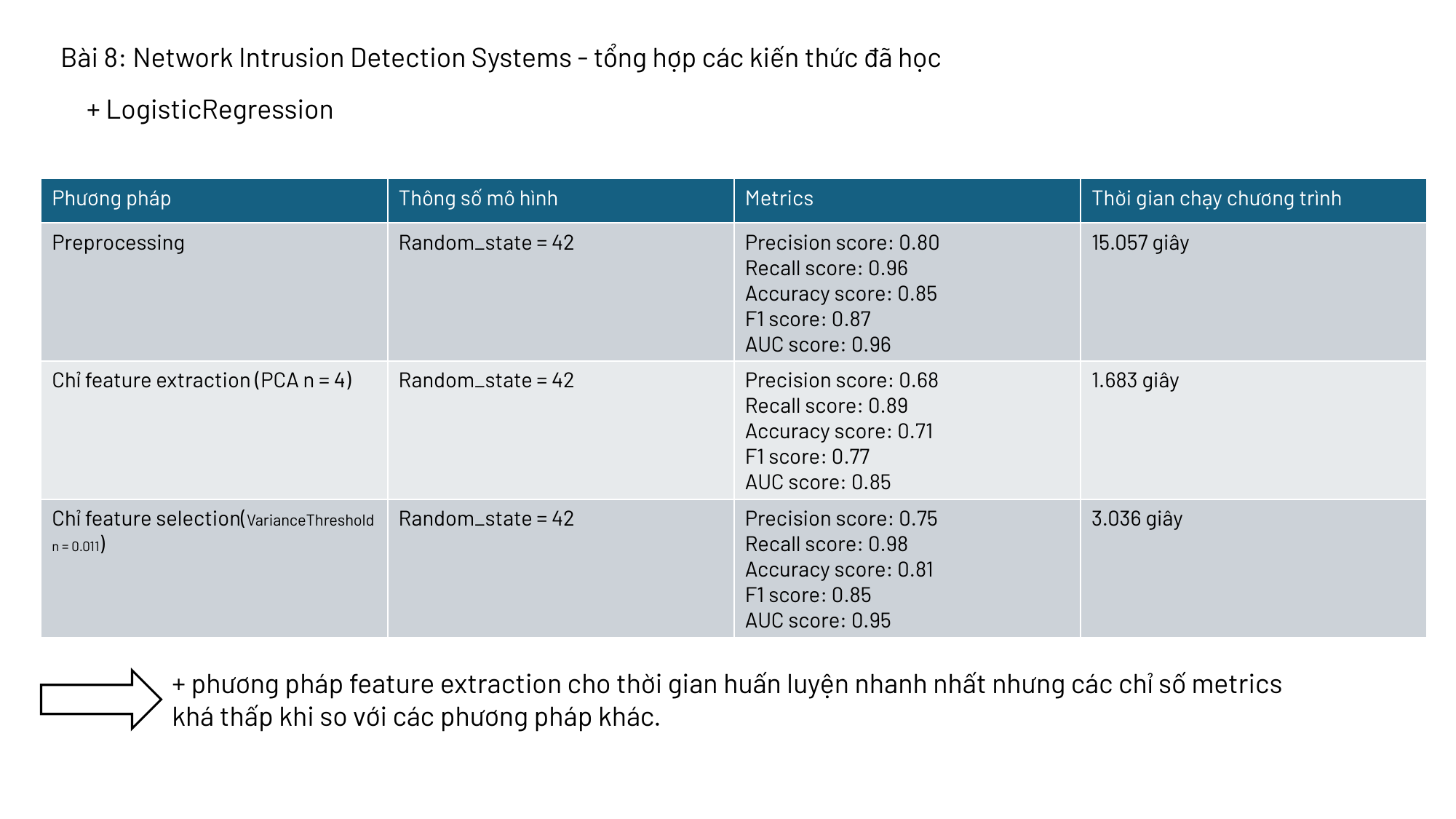

Bài 8: Network Intrusion Detection Systems - tổng hợp các kiến thức đã học
+ LogisticRegression

| Phương pháp | Thông số mô hình | Metrics | Thời gian chạy chương trình |
| --- | --- | --- | --- |
| Preprocessing | Random\_state = 42 | Precision score: 0.80 Recall score: 0.96 Accuracy score: 0.85 F1 score: 0.87 AUC score: 0.96 | 15.057 giây |
| Chỉ feature extraction (PCA n = 4) | Random\_state = 42 | Precision score: 0.68 Recall score: 0.89 Accuracy score: 0.71 F1 score: 0.77 AUC score: 0.85 | 1.683 giây |
| Chỉ feature selection(VarianceThreshold n = 0.011) | Random\_state = 42 | Precision score: 0.75 Recall score: 0.98 Accuracy score: 0.81 F1 score: 0.85 AUC score: 0.95 | 3.036 giây |
+ phương pháp feature extraction cho thời gian huấn luyện nhanh nhất nhưng các chỉ số metrics khá thấp khi so với các phương pháp khác.